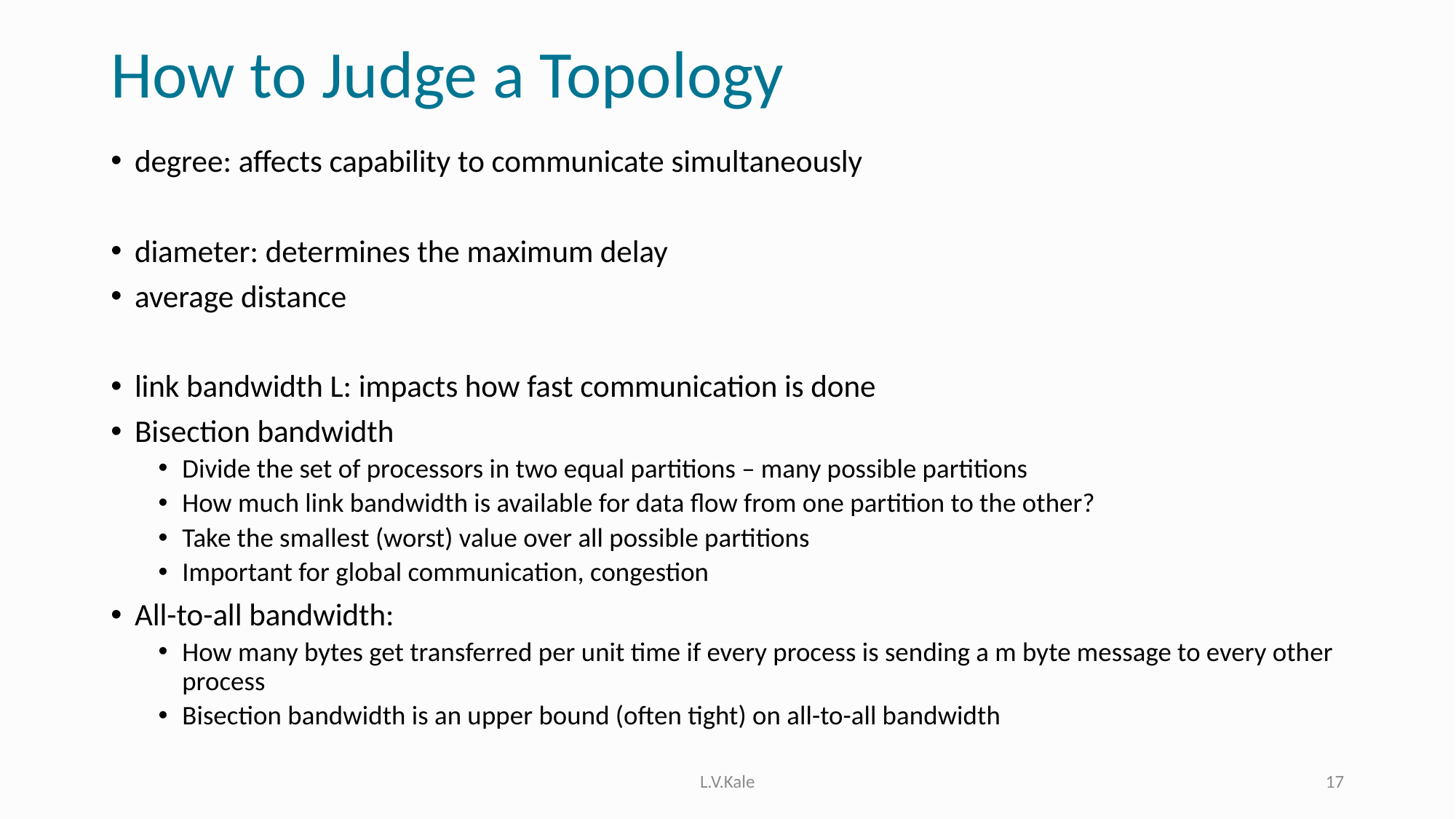

# How to Judge a Topology
degree: affects capability to communicate simultaneously

diameter: determines the maximum delay
average distance

link bandwidth L: impacts how fast communication is done
Bisection bandwidth
Divide the set of processors in two equal partitions – many possible partitions
How much link bandwidth is available for data flow from one partition to the other?
Take the smallest (worst) value over all possible partitions
Important for global communication, congestion
All-to-all bandwidth:
How many bytes get transferred per unit time if every process is sending a m byte message to every other process
Bisection bandwidth is an upper bound (often tight) on all-to-all bandwidth
L.V.Kale
17